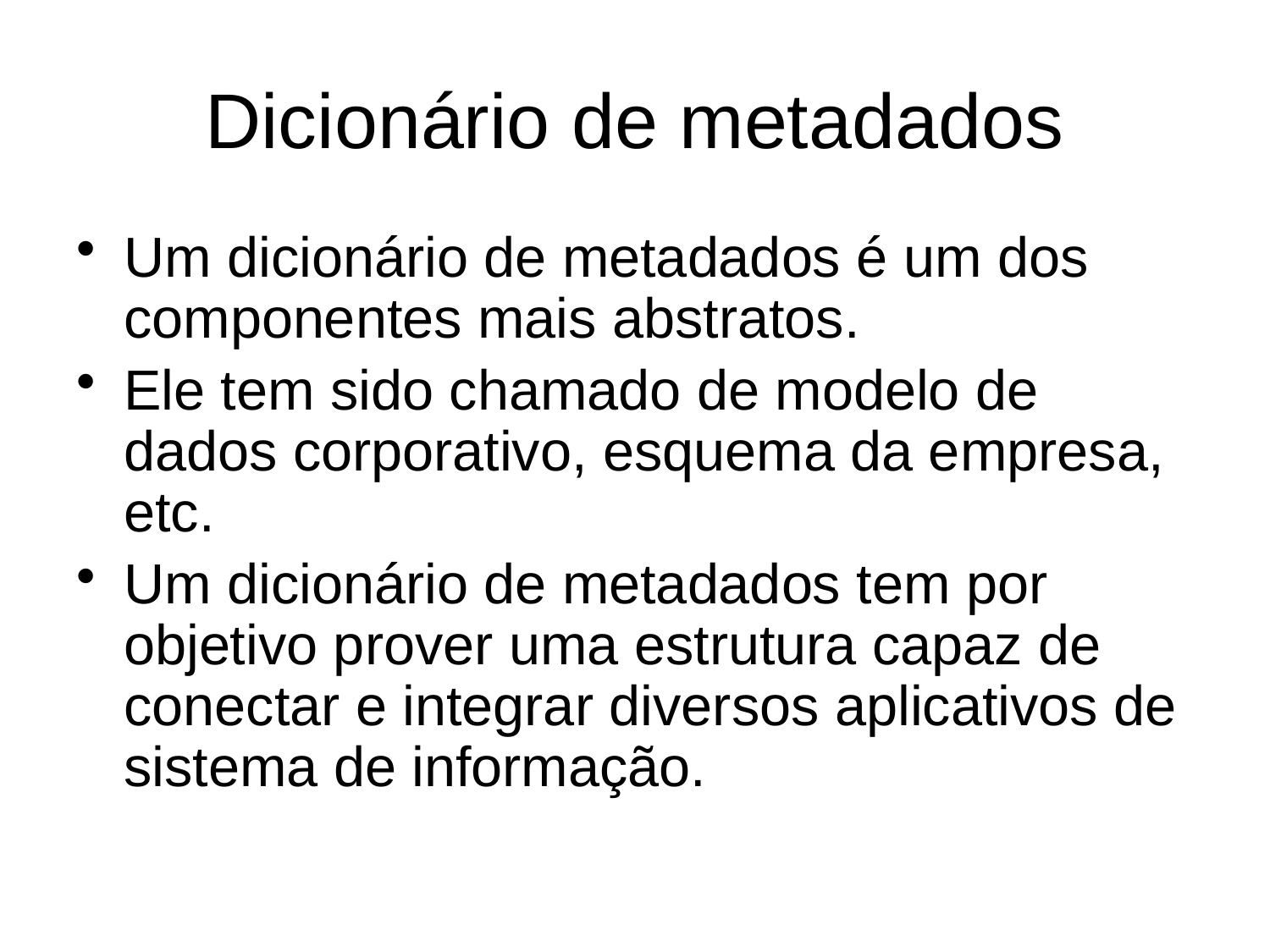

# Dicionário de metadados
Um dicionário de metadados é um dos componentes mais abstratos.
Ele tem sido chamado de modelo de dados corporativo, esquema da empresa, etc.
Um dicionário de metadados tem por objetivo prover uma estrutura capaz de conectar e integrar diversos aplicativos de sistema de informação.